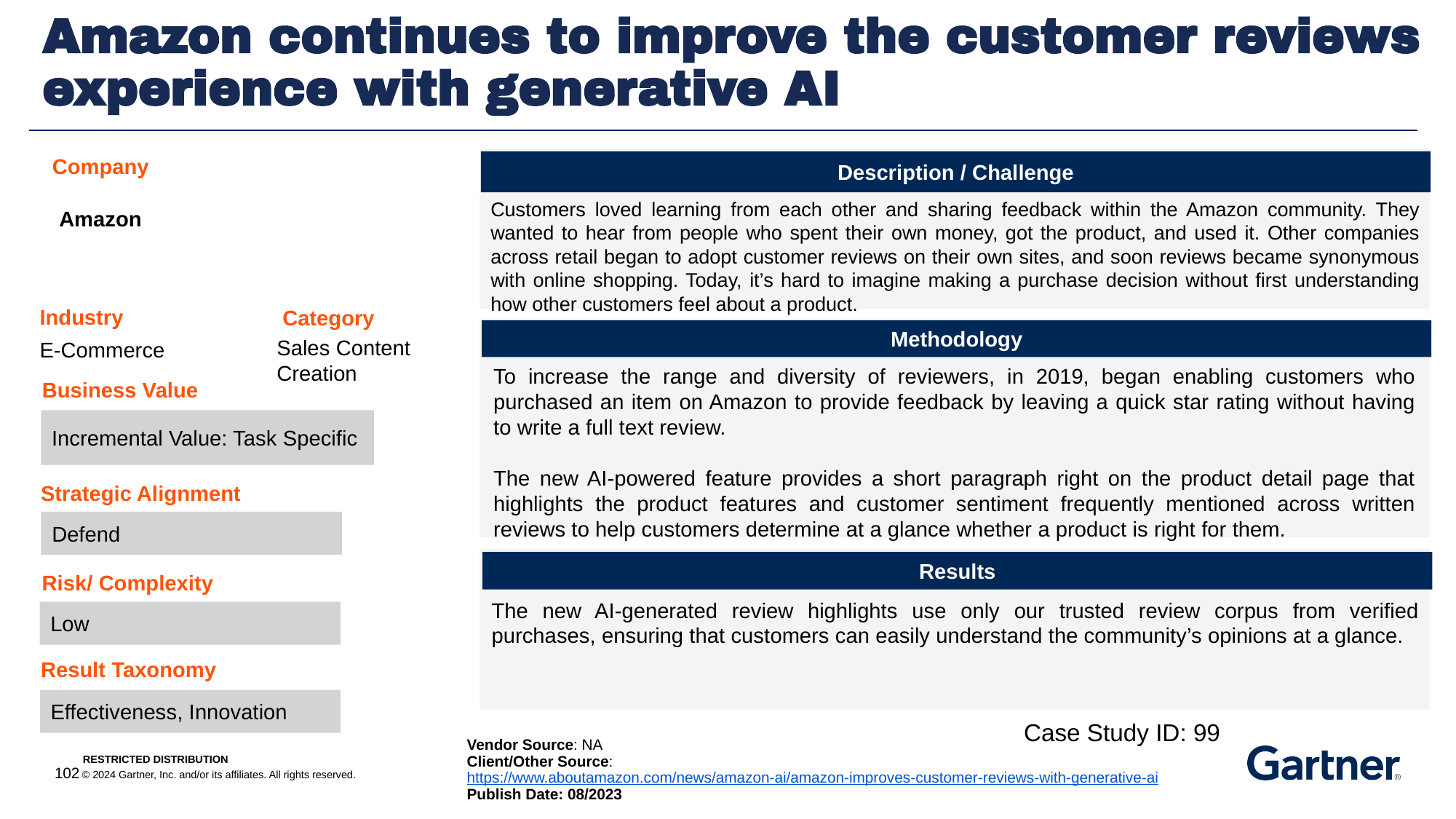

Amazon continues to improve the customer reviews experience with generative AI
Company

Description / Challenge
Customers loved learning from each other and sharing feedback within the Amazon community. They wanted to hear from people who spent their own money, got the product, and used it. Other companies across retail began to adopt customer reviews on their own sites, and soon reviews became synonymous with online shopping. Today, it’s hard to imagine making a purchase decision without first understanding how other customers feel about a product.
Amazon
Industry
Category

Methodology
Sales Content Creation
E-Commerce
To increase the range and diversity of reviewers, in 2019, began enabling customers who purchased an item on Amazon to provide feedback by leaving a quick star rating without having to write a full text review.

The new AI-powered feature provides a short paragraph right on the product detail page that highlights the product features and customer sentiment frequently mentioned across written reviews to help customers determine at a glance whether a product is right for them.
Business Value
Incremental Value: Task Specific
Strategic Alignment
Defend

Results
Risk/ Complexity
The new AI-generated review highlights use only our trusted review corpus from verified purchases, ensuring that customers can easily understand the community’s opinions at a glance.
Low
Result Taxonomy
Effectiveness, Innovation
Case Study ID: 99
Vendor Source: NA
Client/Other Source: https://www.aboutamazon.com/news/amazon-ai/amazon-improves-customer-reviews-with-generative-ai
Publish Date: 08/2023